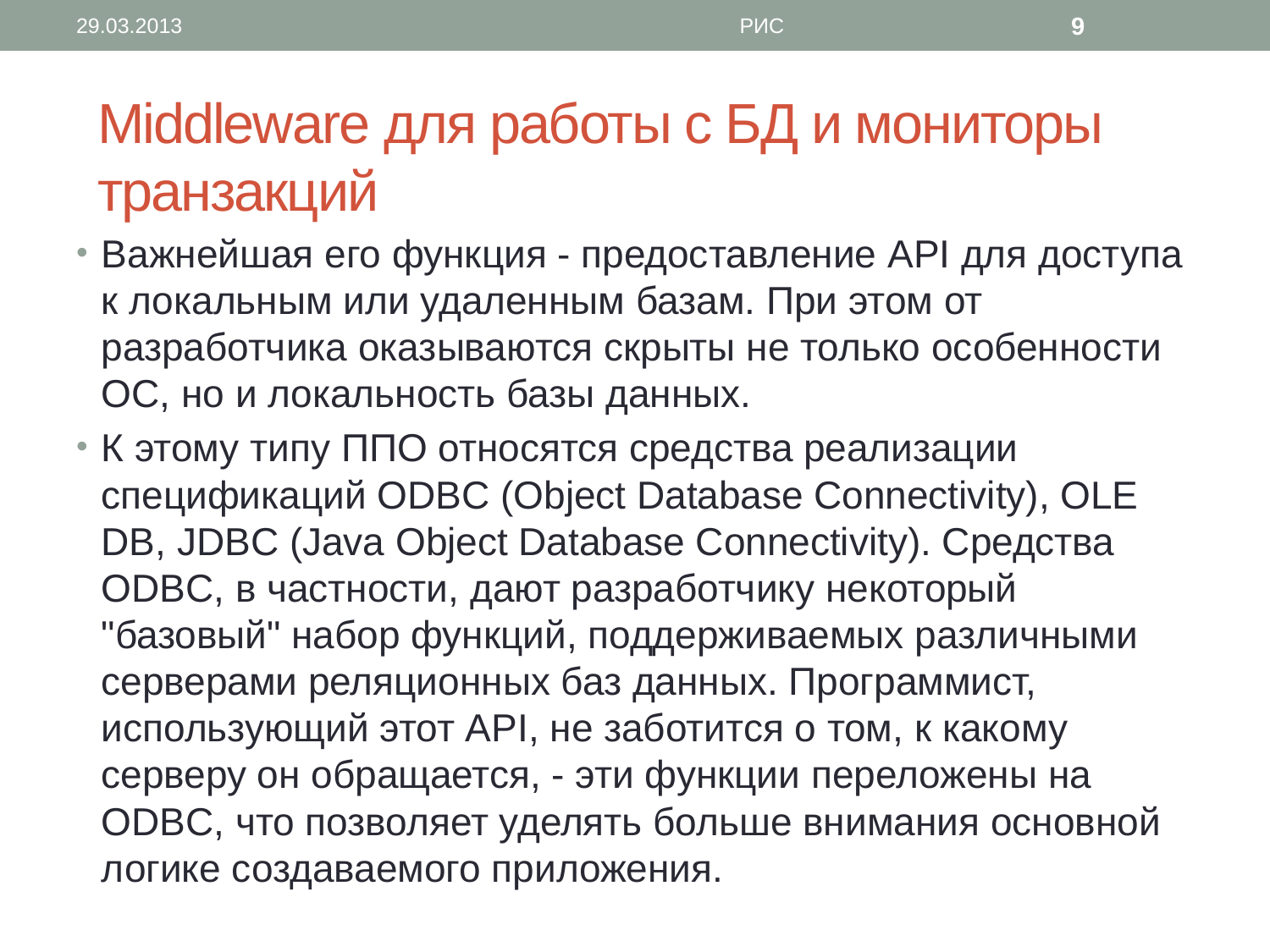

29.03.2013
РИС
9
# Middleware для работы с БД и мониторы транзакций
Важнейшая его функция - предоставление API для доступа к локальным или удаленным базам. При этом от разработчика оказываются скрыты не только особенности ОС, но и локальность базы данных.
К этому типу ППО относятся средства реализации спецификаций ODBC (Object Database Connectivity), OLE DB, JDBC (Java Object Database Connectivity). Средства ODBC, в частности, дают разработчику некоторый "базовый" набор функций, поддерживаемых различными серверами реляционных баз данных. Программист, использующий этот API, не заботится о том, к какому серверу он обращается, - эти функции переложены на ODBC, что позволяет уделять больше внимания основной логике создаваемого приложения.